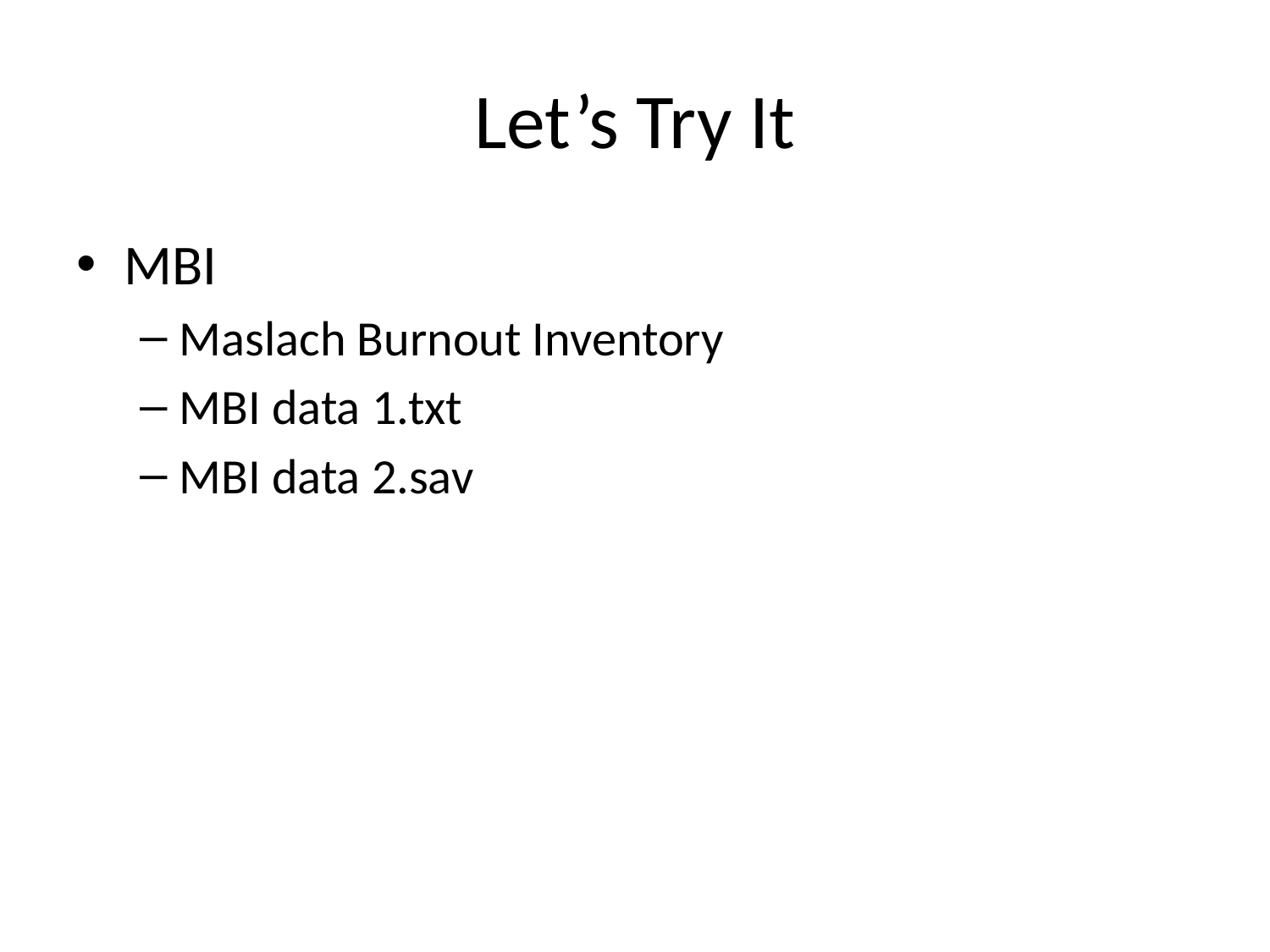

# Let’s Try It
MBI
Maslach Burnout Inventory
MBI data 1.txt
MBI data 2.sav